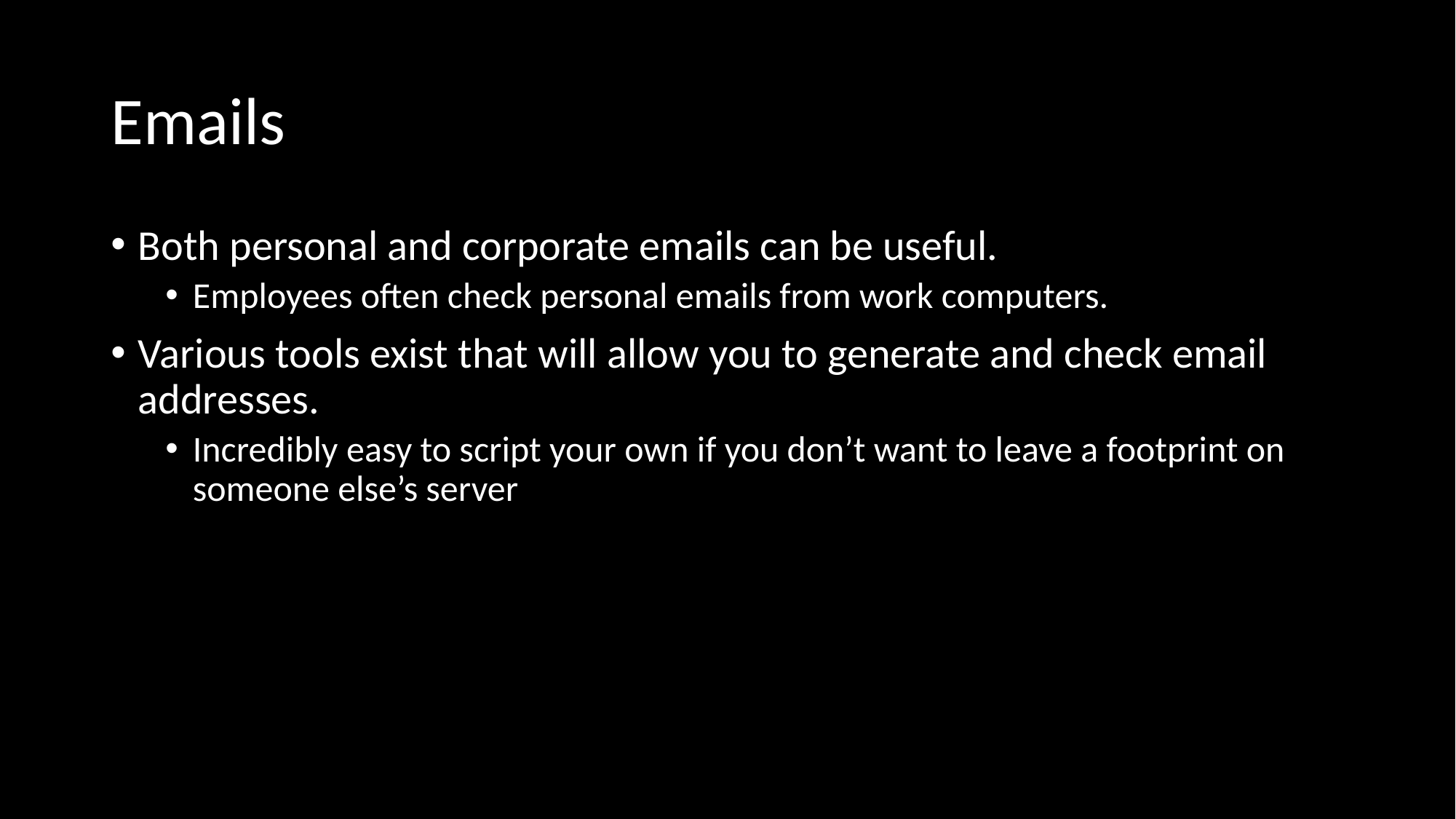

# Emails
Both personal and corporate emails can be useful.
Employees often check personal emails from work computers.
Various tools exist that will allow you to generate and check email addresses.
Incredibly easy to script your own if you don’t want to leave a footprint on someone else’s server